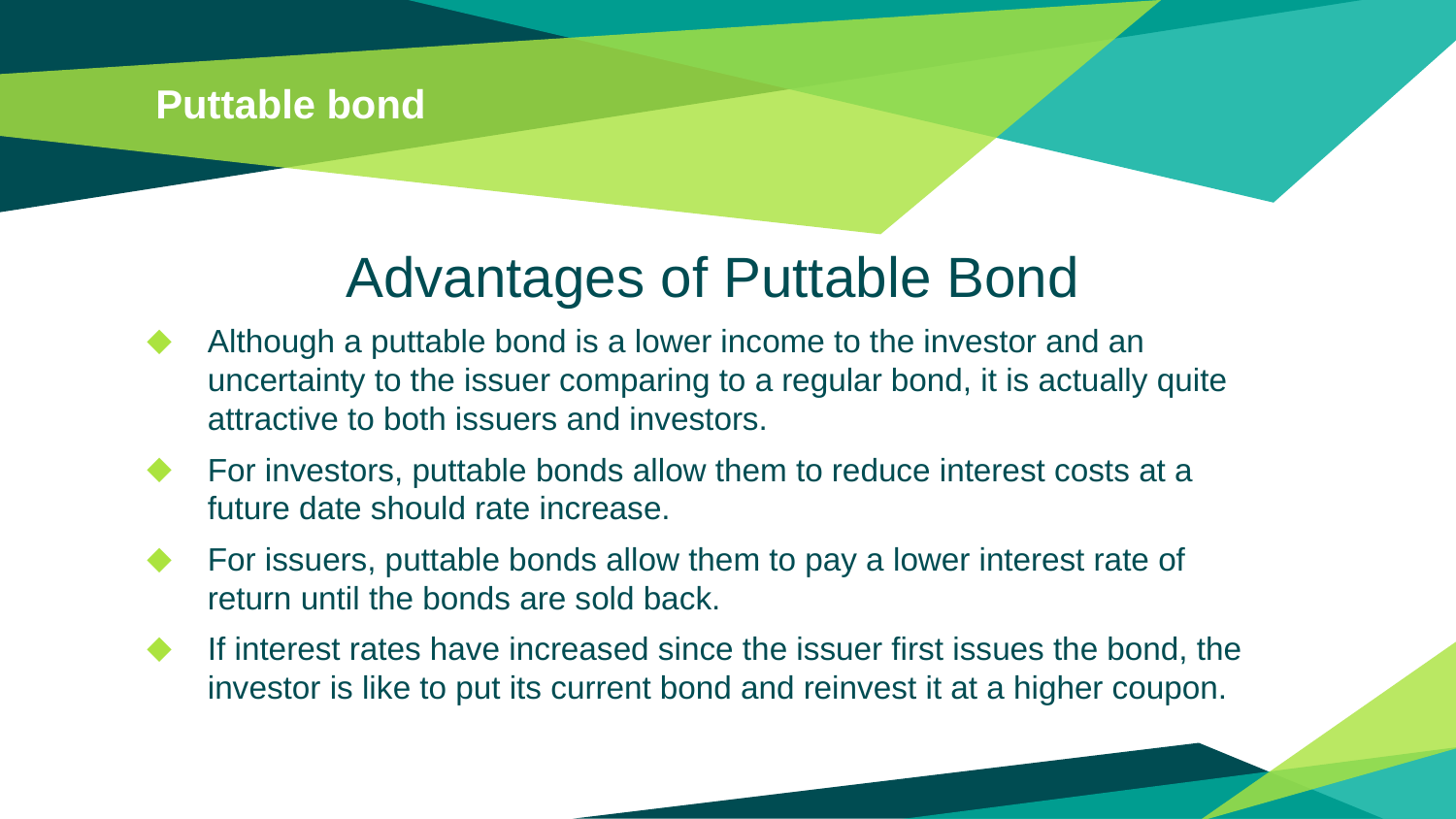

# Puttable bond
Advantages of Puttable Bond
Although a puttable bond is a lower income to the investor and an uncertainty to the issuer comparing to a regular bond, it is actually quite attractive to both issuers and investors.
For investors, puttable bonds allow them to reduce interest costs at a future date should rate increase.
For issuers, puttable bonds allow them to pay a lower interest rate of return until the bonds are sold back.
If interest rates have increased since the issuer first issues the bond, the investor is like to put its current bond and reinvest it at a higher coupon.